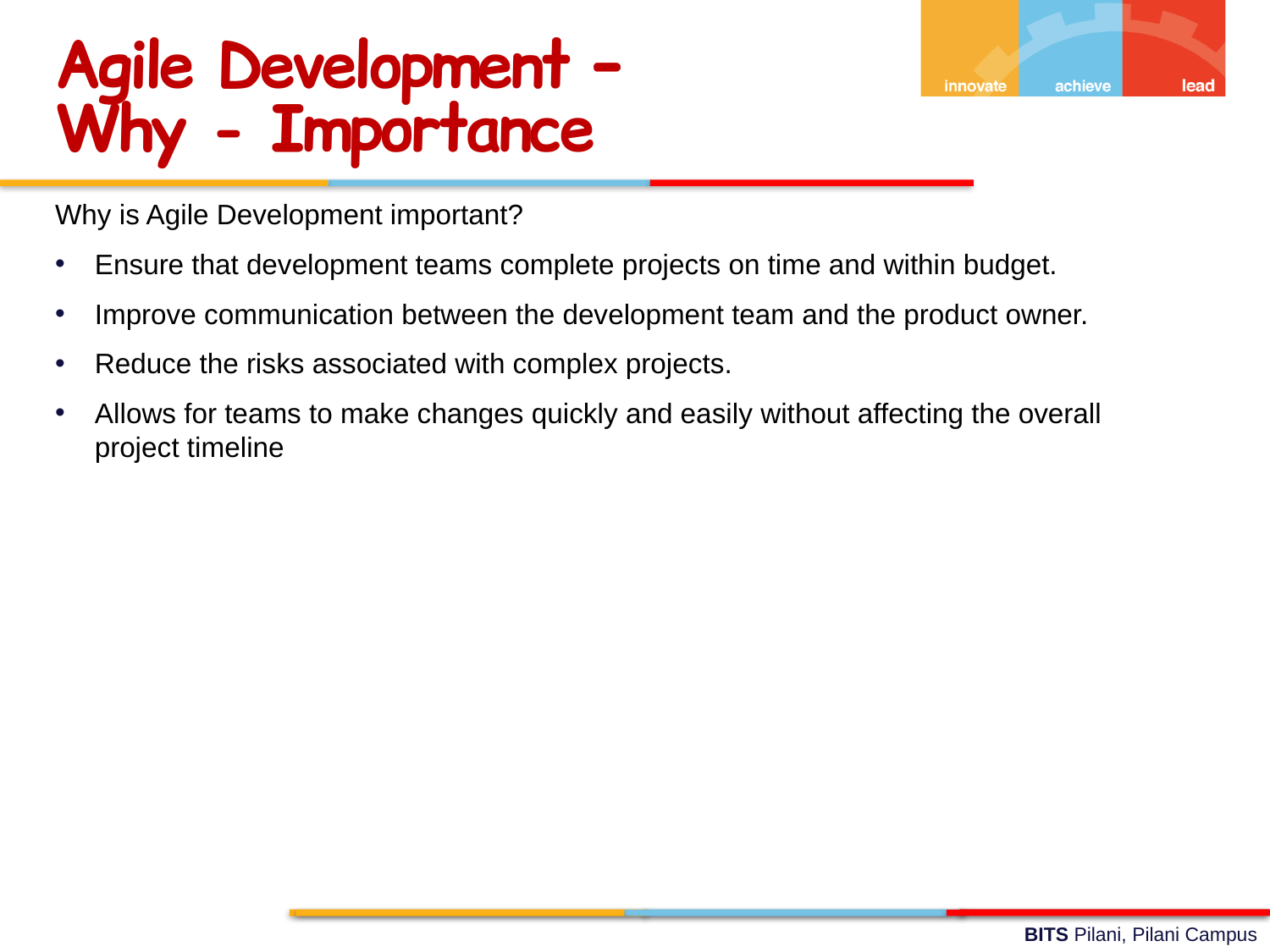

Agile Development –
Why - Importance
Why is Agile Development important?
Ensure that development teams complete projects on time and within budget.
Improve communication between the development team and the product owner.
Reduce the risks associated with complex projects.
Allows for teams to make changes quickly and easily without affecting the overall project timeline